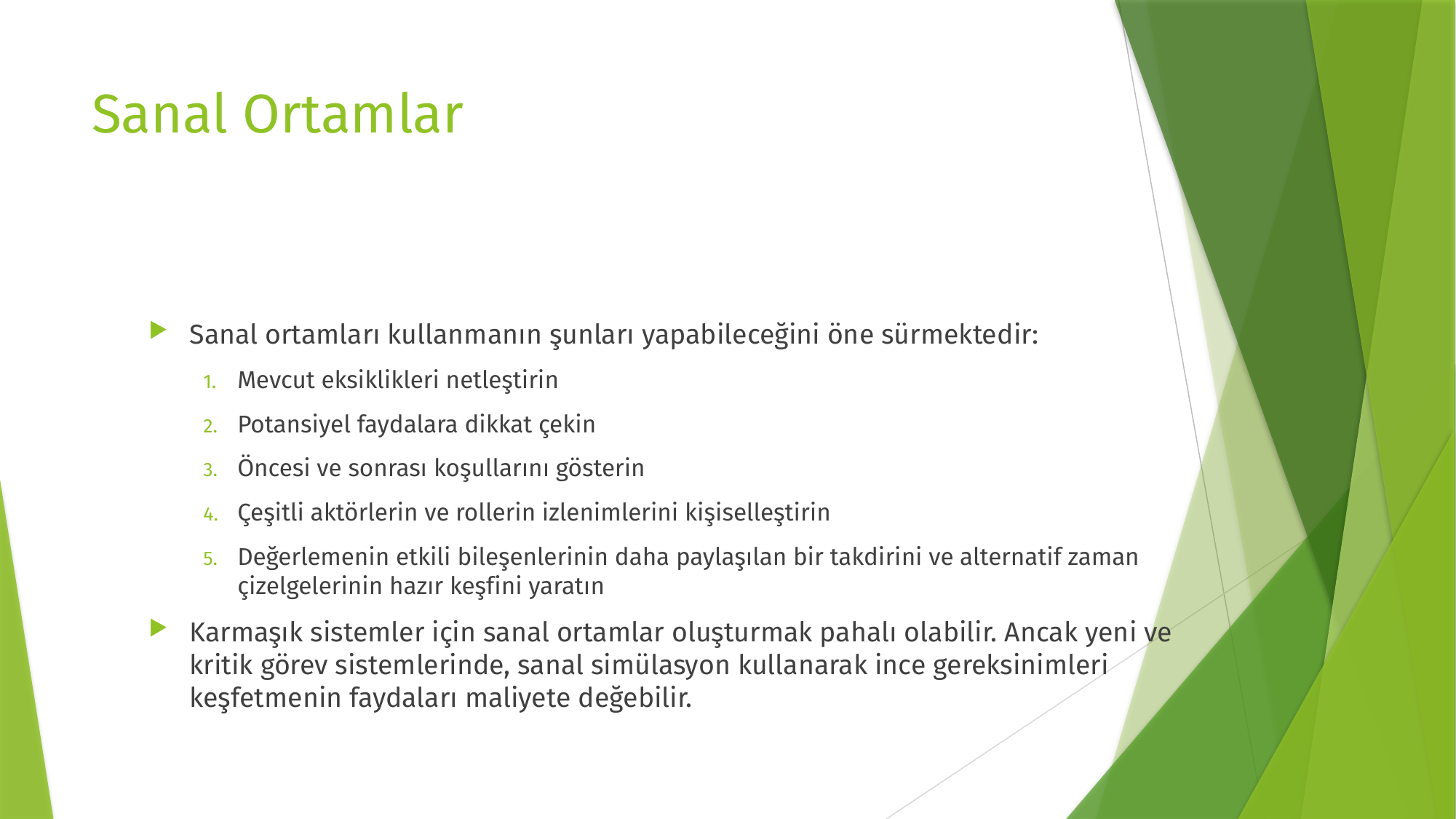

# Sanal Ortamlar
Sanal ortamları kullanmanın şunları yapabileceğini öne sürmektedir:
Mevcut eksiklikleri netleştirin
Potansiyel faydalara dikkat çekin
Öncesi ve sonrası koşullarını gösterin
Çeşitli aktörlerin ve rollerin izlenimlerini kişiselleştirin
Değerlemenin etkili bileşenlerinin daha paylaşılan bir takdirini ve alternatif zaman çizelgelerinin hazır keşfini yaratın
Karmaşık sistemler için sanal ortamlar oluşturmak pahalı olabilir. Ancak yeni ve kritik görev sistemlerinde, sanal simülasyon kullanarak ince gereksinimleri keşfetmenin faydaları maliyete değebilir.